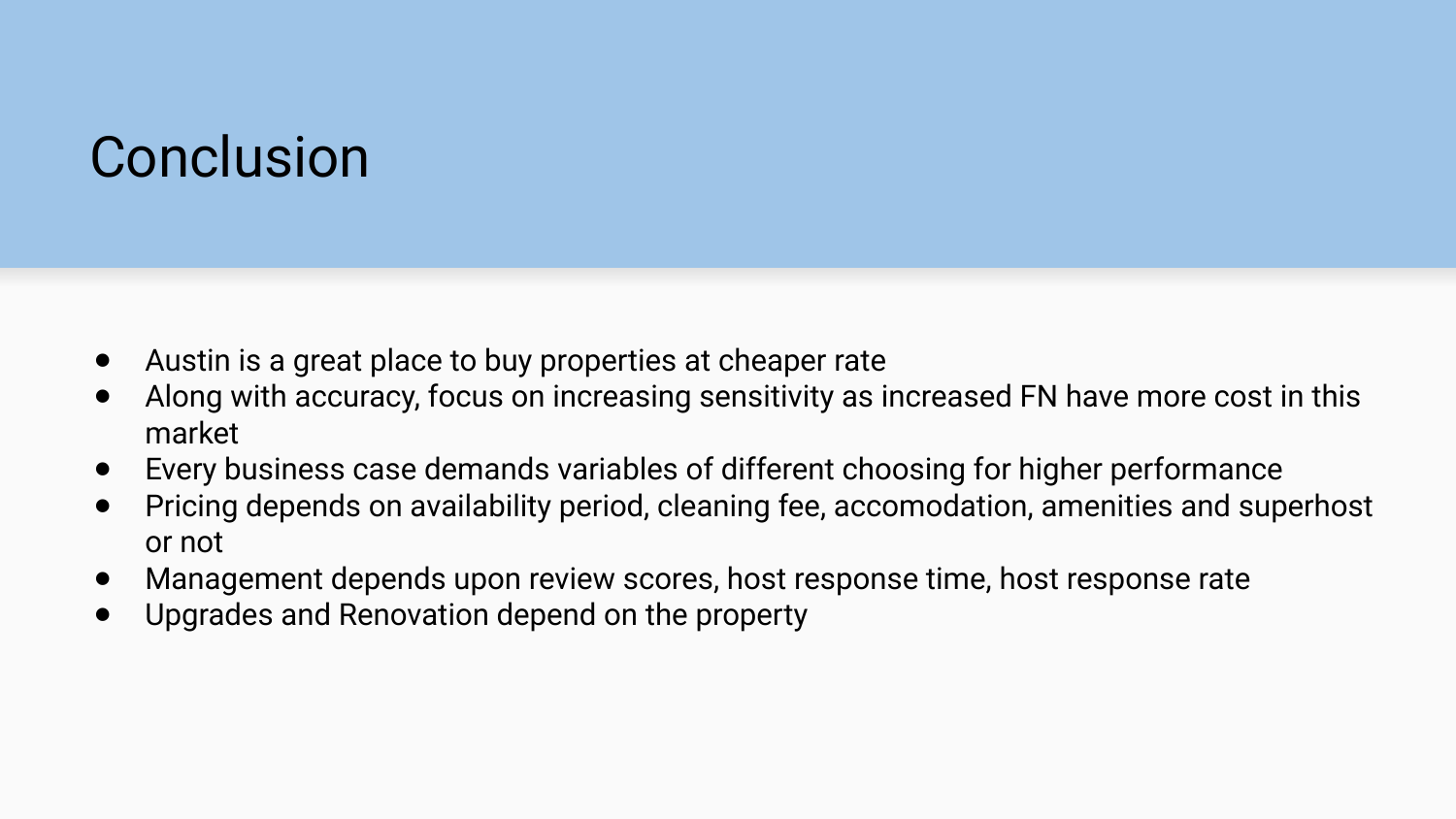

# Conclusion
Austin is a great place to buy properties at cheaper rate
Along with accuracy, focus on increasing sensitivity as increased FN have more cost in this market
Every business case demands variables of different choosing for higher performance
Pricing depends on availability period, cleaning fee, accomodation, amenities and superhost or not
Management depends upon review scores, host response time, host response rate
Upgrades and Renovation depend on the property